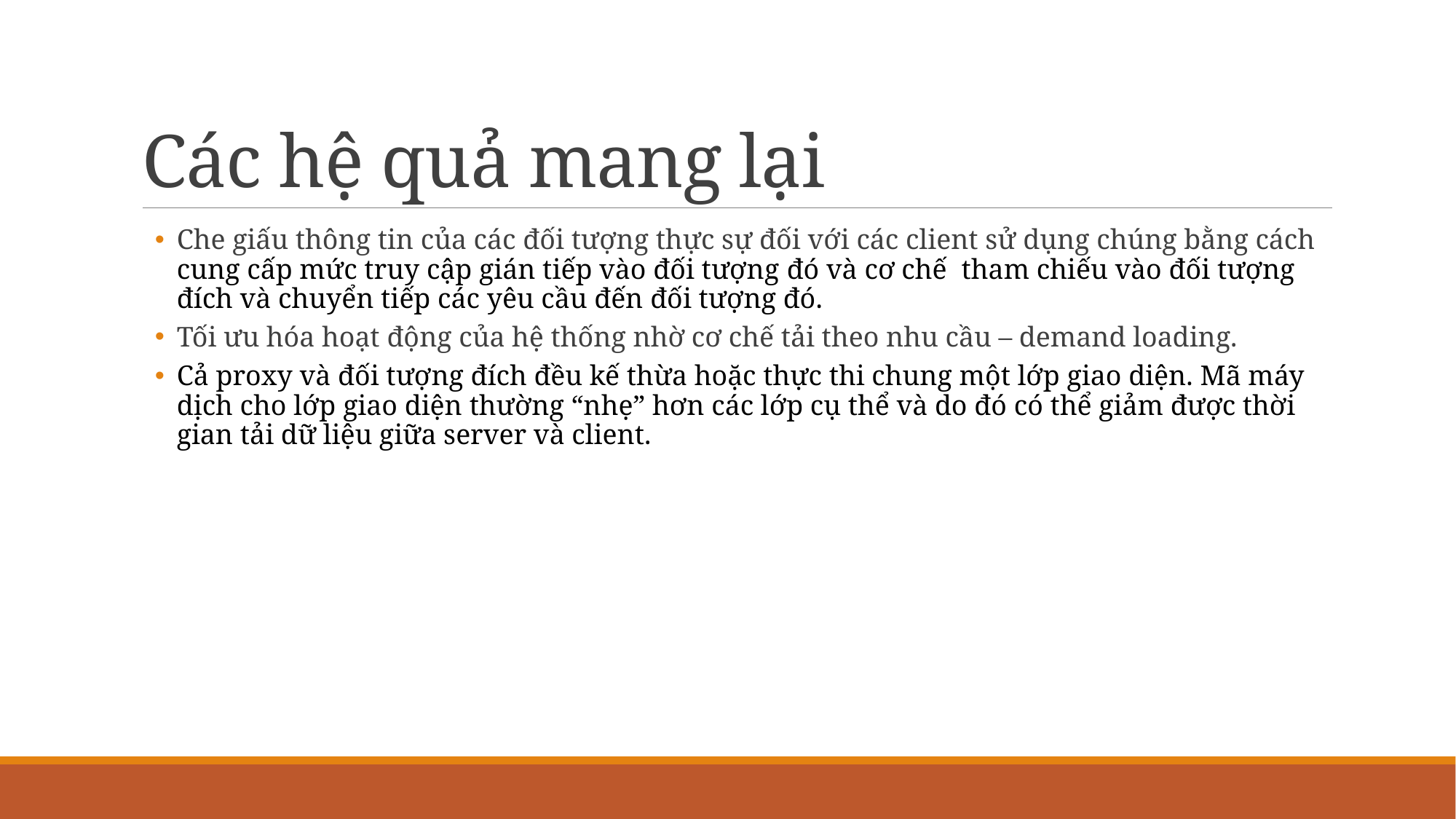

# Các hệ quả mang lại
Che giấu thông tin của các đối tượng thực sự đối với các client sử dụng chúng bằng cách cung cấp mức truy cập gián tiếp vào đối tượng đó và cơ chế  tham chiếu vào đối tượng đích và chuyển tiếp các yêu cầu đến đối tượng đó.
Tối ưu hóa hoạt động của hệ thống nhờ cơ chế tải theo nhu cầu – demand loading.
Cả proxy và đối tượng đích đều kế thừa hoặc thực thi chung một lớp giao diện. Mã máy dịch cho lớp giao diện thường “nhẹ” hơn các lớp cụ thể và do đó có thể giảm được thời gian tải dữ liệu giữa server và client.